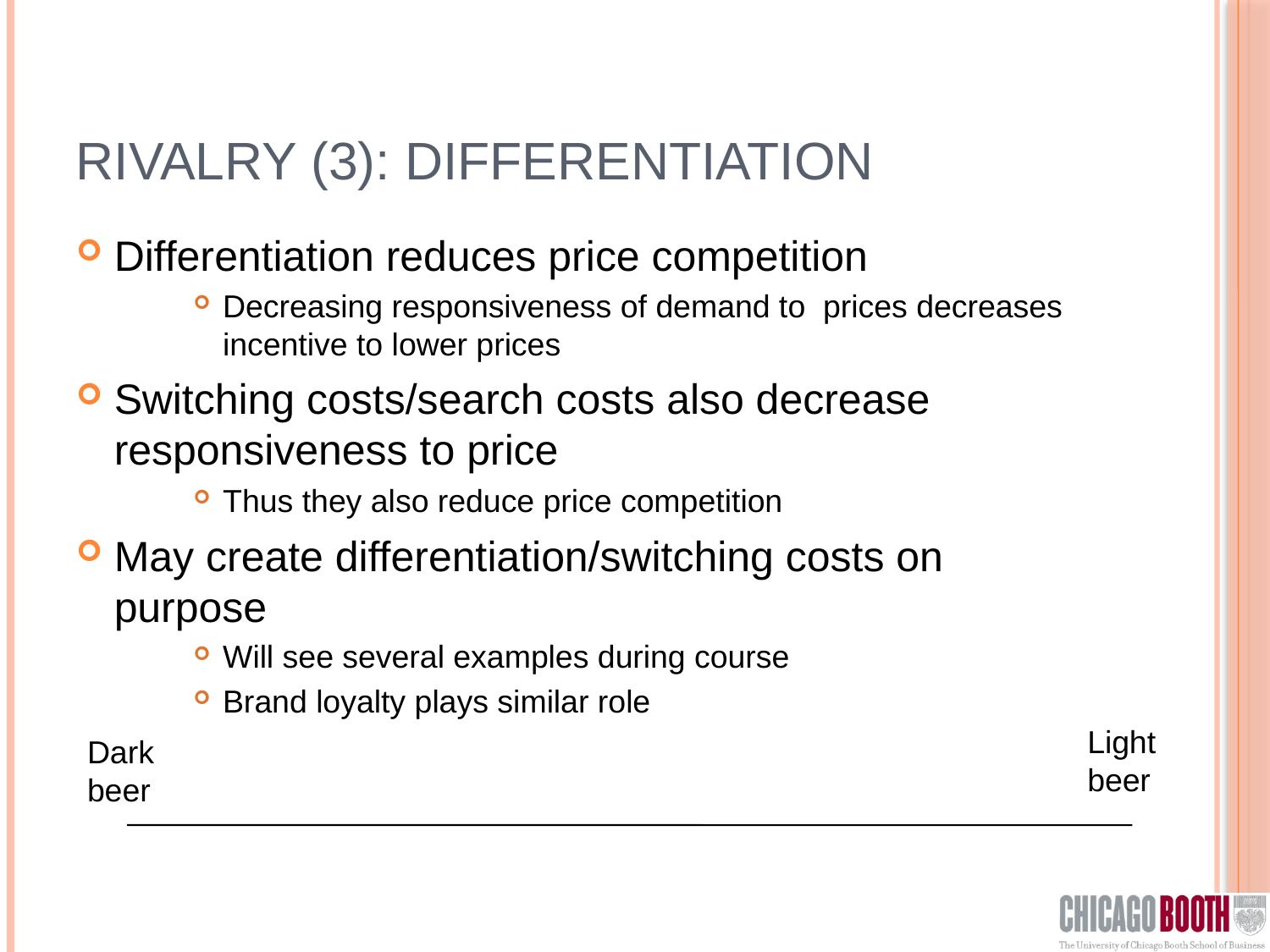

# Rivalry (3): Differentiation
Differentiation reduces price competition
Decreasing responsiveness of demand to  prices decreases incentive to lower prices
Switching costs/search costs also decrease responsiveness to price
Thus they also reduce price competition
May create differentiation/switching costs on purpose
Will see several examples during course
Brand loyalty plays similar role

Light beer
Dark beer